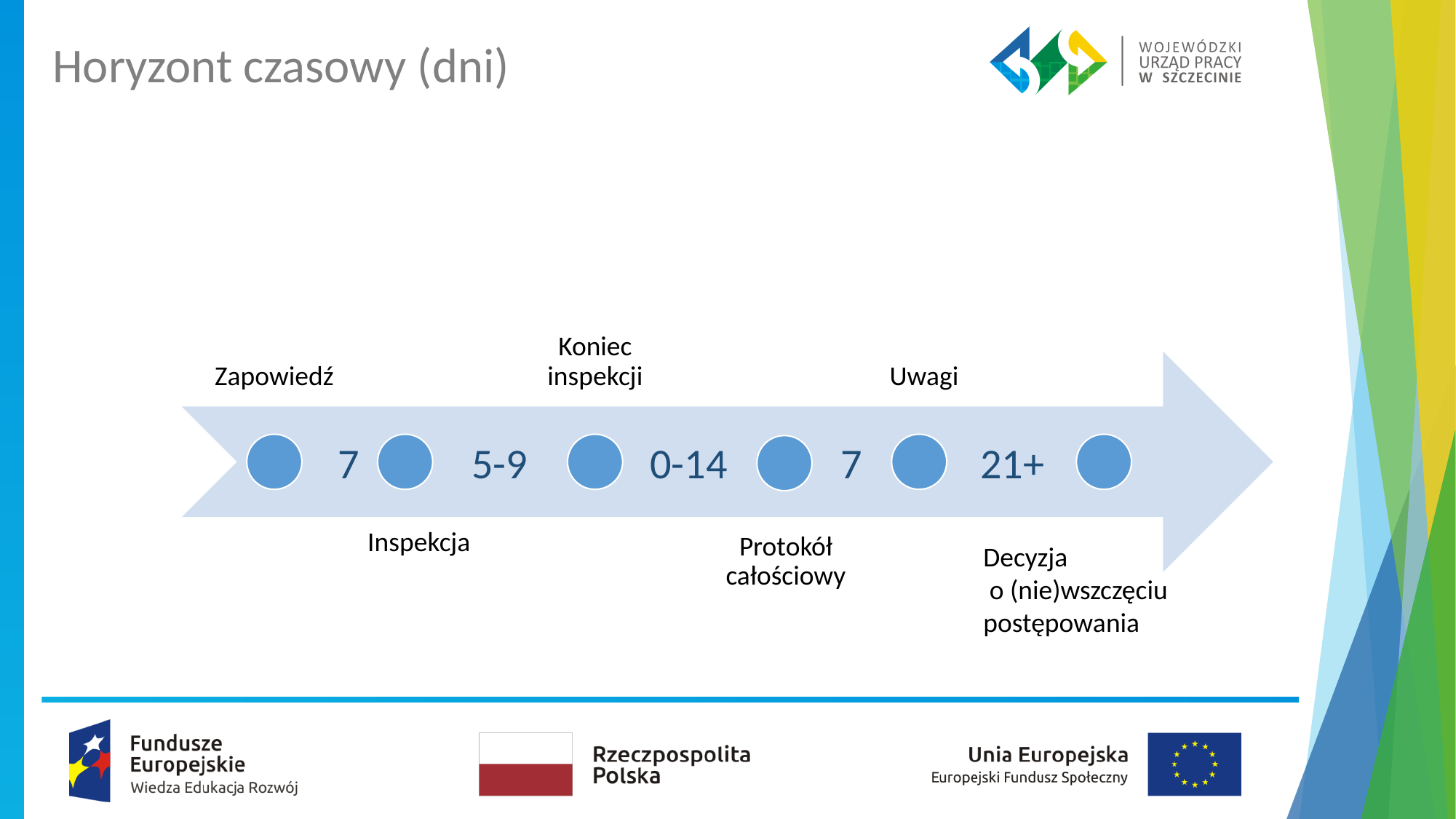

# Horyzont czasowy (dni)
Zapowiedź
Inspekcja
Koniec inspekcji
Protokół całościowy
Uwagi

7
5-9
0-14
7
21+
Decyzja                           o (nie)wszczęciu postępowania